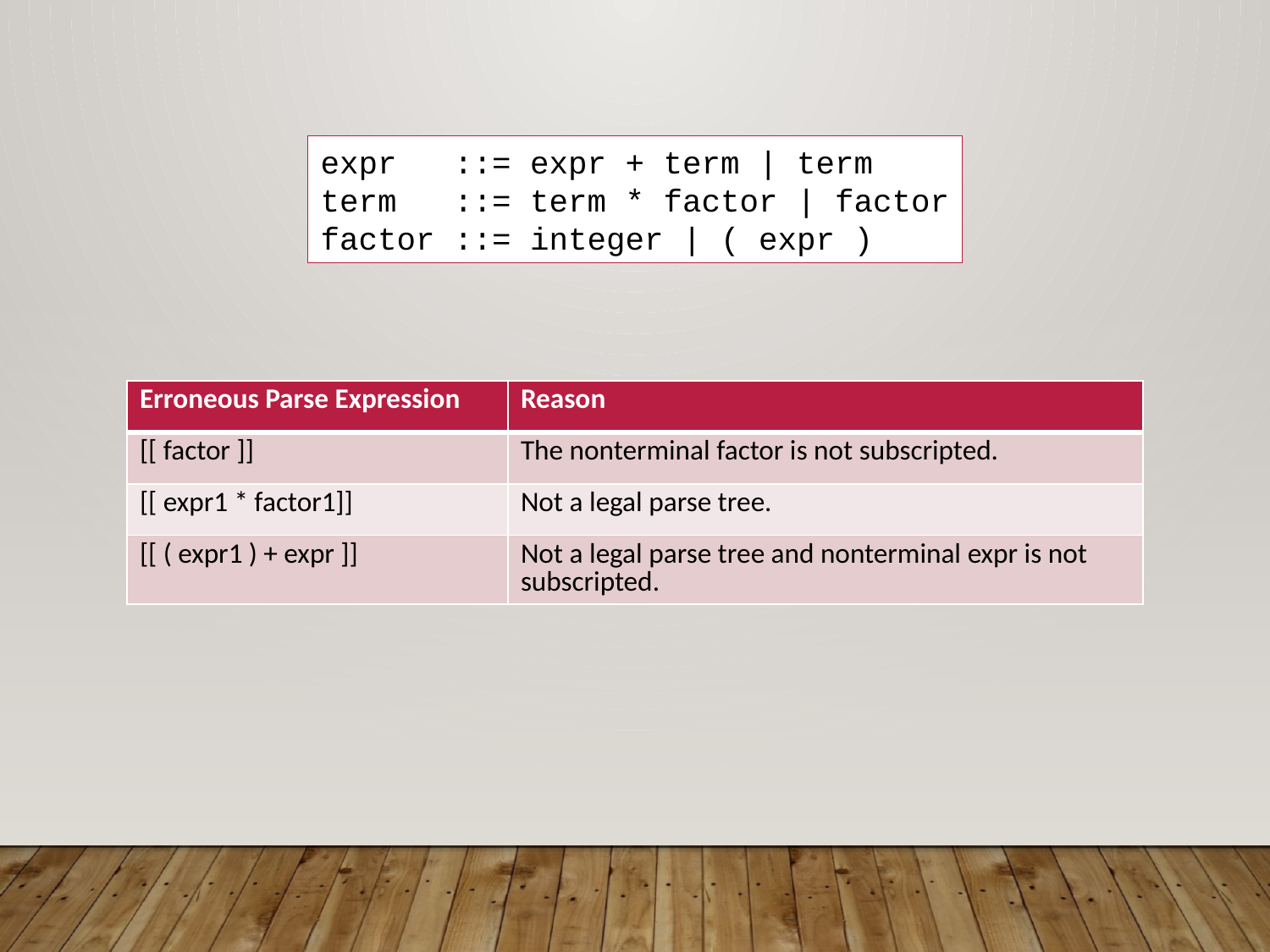

expr   ::= expr + term | term
term   ::= term * factor | factor
factor ::= integer | ( expr )
| Erroneous Parse Expression | Reason |
| --- | --- |
| [[ factor ]] | The nonterminal factor is not subscripted. |
| [[ expr1 \* factor1]] | Not a legal parse tree. |
| [[ ( expr1 ) + expr ]] | Not a legal parse tree and nonterminal expr is not subscripted. |